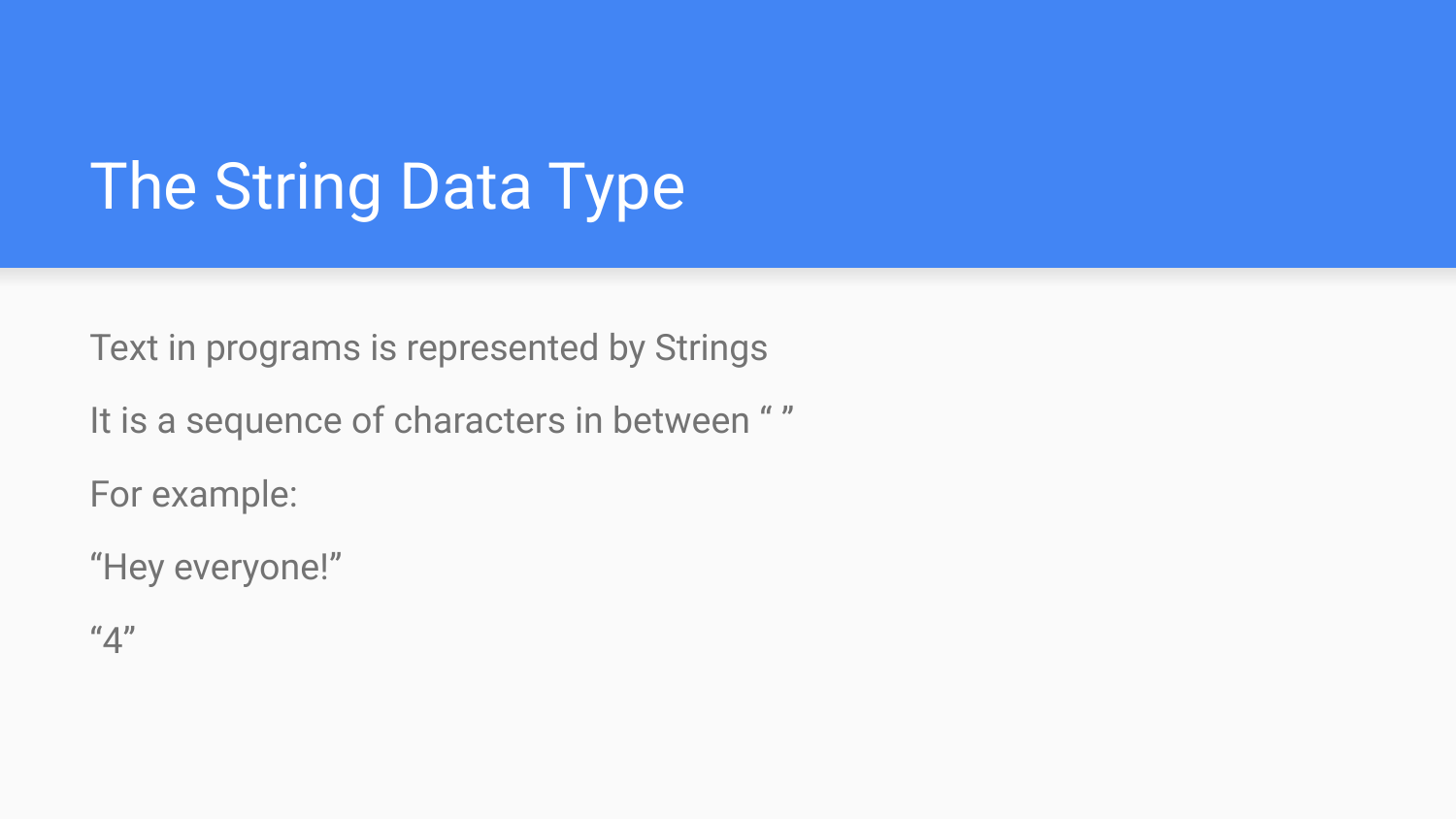

# The String Data Type
Text in programs is represented by Strings
It is a sequence of characters in between “ ”
For example:
“Hey everyone!”
“4”